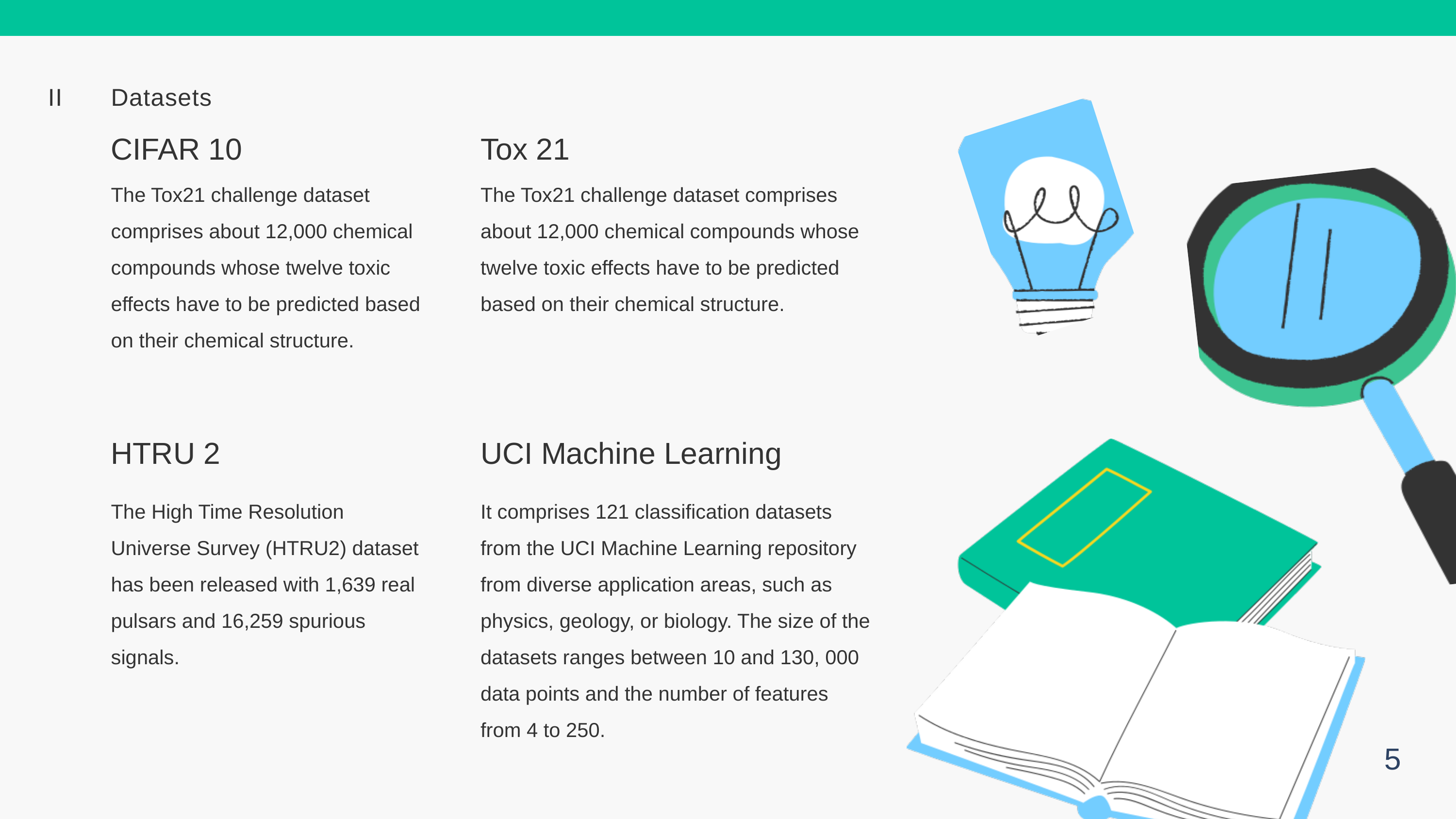

II
Datasets

CIFAR 10
Tox 21
The Tox21 challenge dataset comprises about 12,000 chemical compounds whose twelve toxic effects have to be predicted based on their chemical structure.
The Tox21 challenge dataset comprises about 12,000 chemical compounds whose twelve toxic effects have to be predicted based on their chemical structure.

HTRU 2
UCI Machine Learning

The High Time Resolution Universe Survey (HTRU2) dataset has been released with 1,639 real pulsars and 16,259 spurious signals.
It comprises 121 classification datasets from the UCI Machine Learning repository from diverse application areas, such as physics, geology, or biology. The size of the datasets ranges between 10 and 130, 000 data points and the number of features from 4 to 250.
5